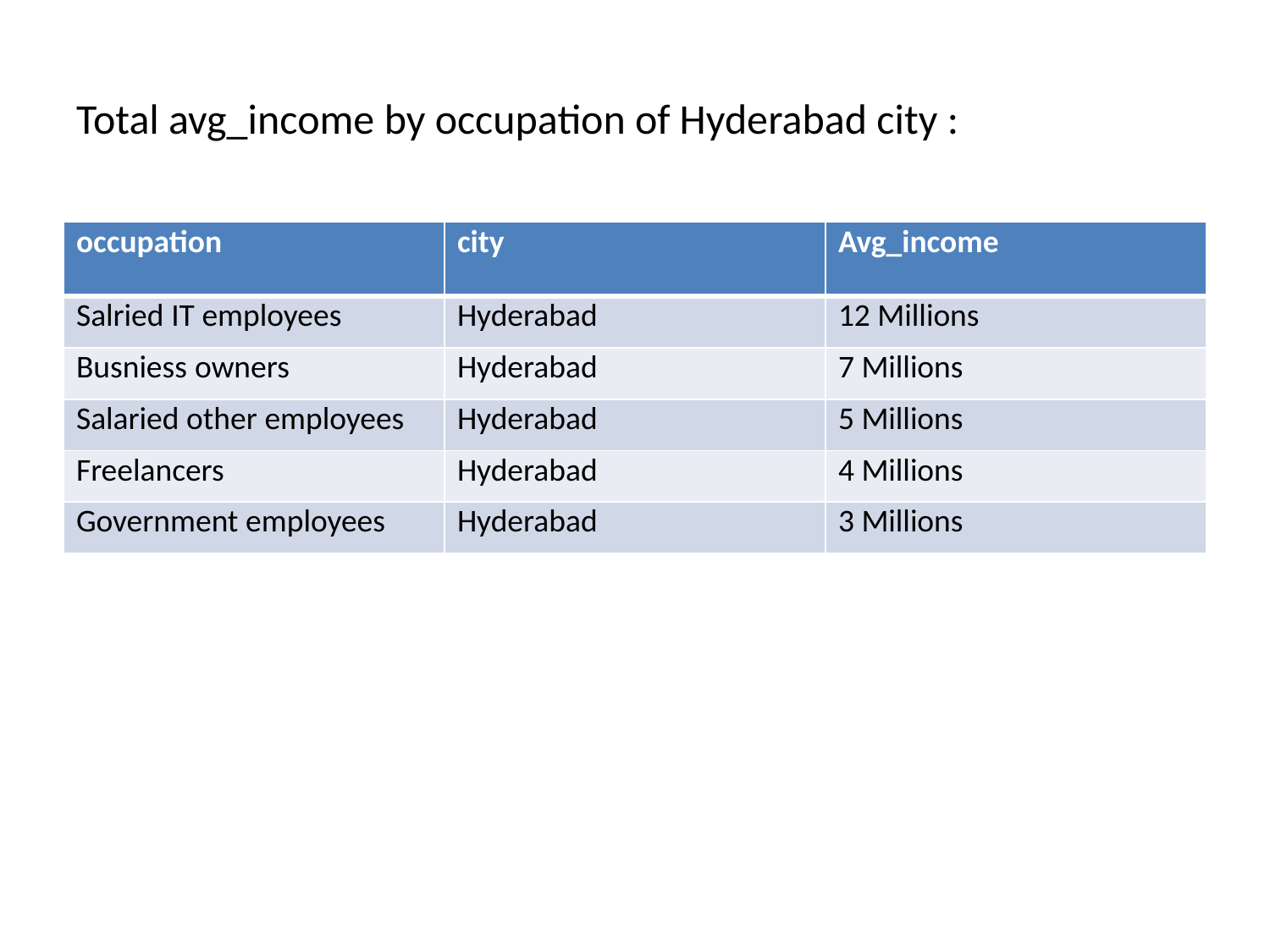

# Total avg_income by occupation of Hyderabad city :
| occupation | city | Avg\_income |
| --- | --- | --- |
| Salried IT employees | Hyderabad | 12 Millions |
| Busniess owners | Hyderabad | 7 Millions |
| Salaried other employees | Hyderabad | 5 Millions |
| Freelancers | Hyderabad | 4 Millions |
| Government employees | Hyderabad | 3 Millions |